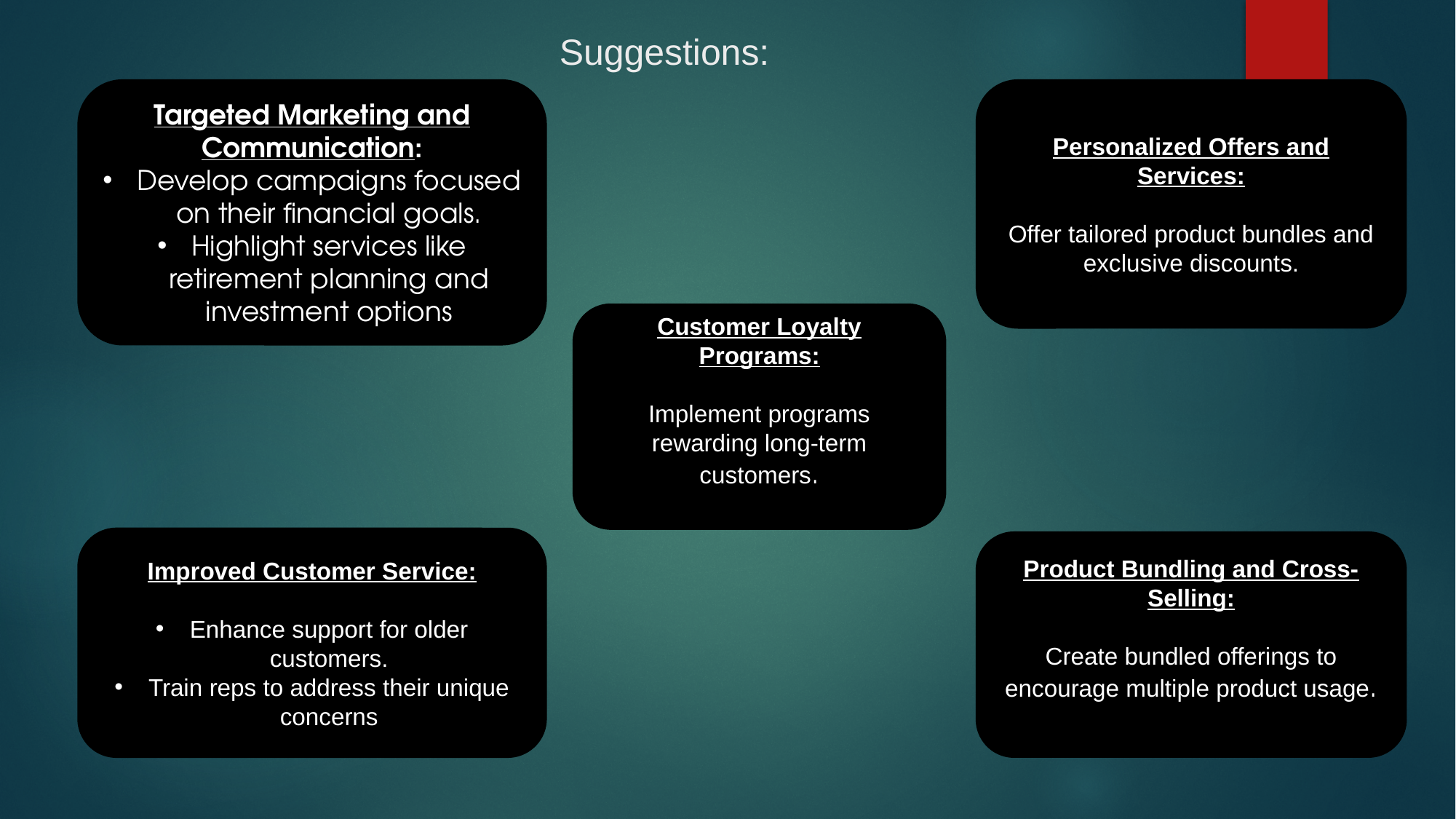

# Suggestions:
Targeted Marketing and Communication:
Develop campaigns focused on their financial goals.
Highlight services like retirement planning and investment options
Personalized Offers and Services:

Offer tailored product bundles and exclusive discounts.
Customer Loyalty Programs:

Implement programs rewarding long-term customers.

Improved Customer Service:

Enhance support for older customers.
Train reps to address their unique concerns
Product Bundling and Cross-Selling:

Create bundled offerings to encourage multiple product usage.